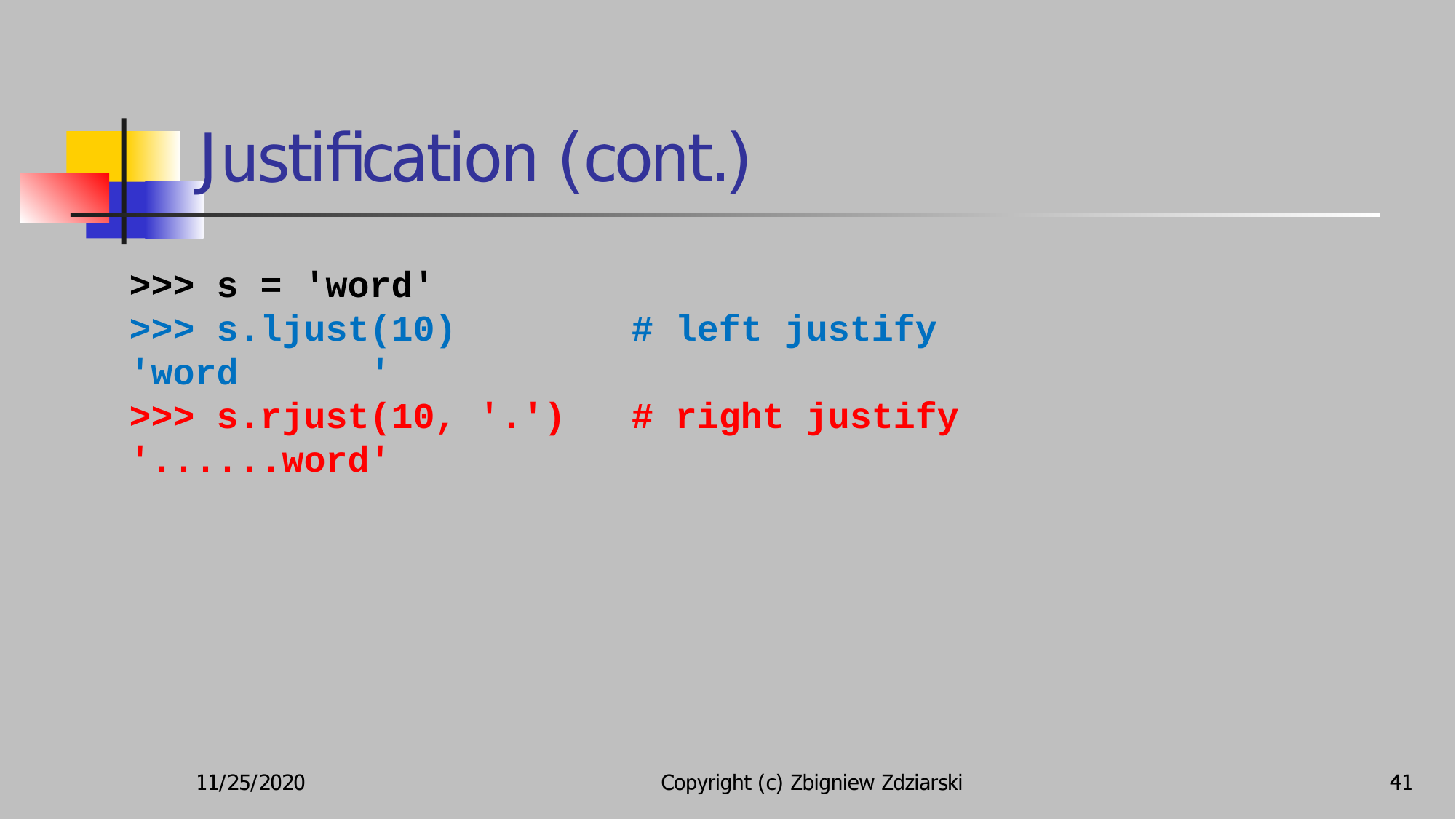

# Justification (cont.)

>>> s = 'word'
>>> s.ljust(10)        # left justify
'word      '
>>> s.rjust(10, '.')   # right justify
'......word'

11/25/2020
Copyright (c) Zbigniew Zdziarski
41